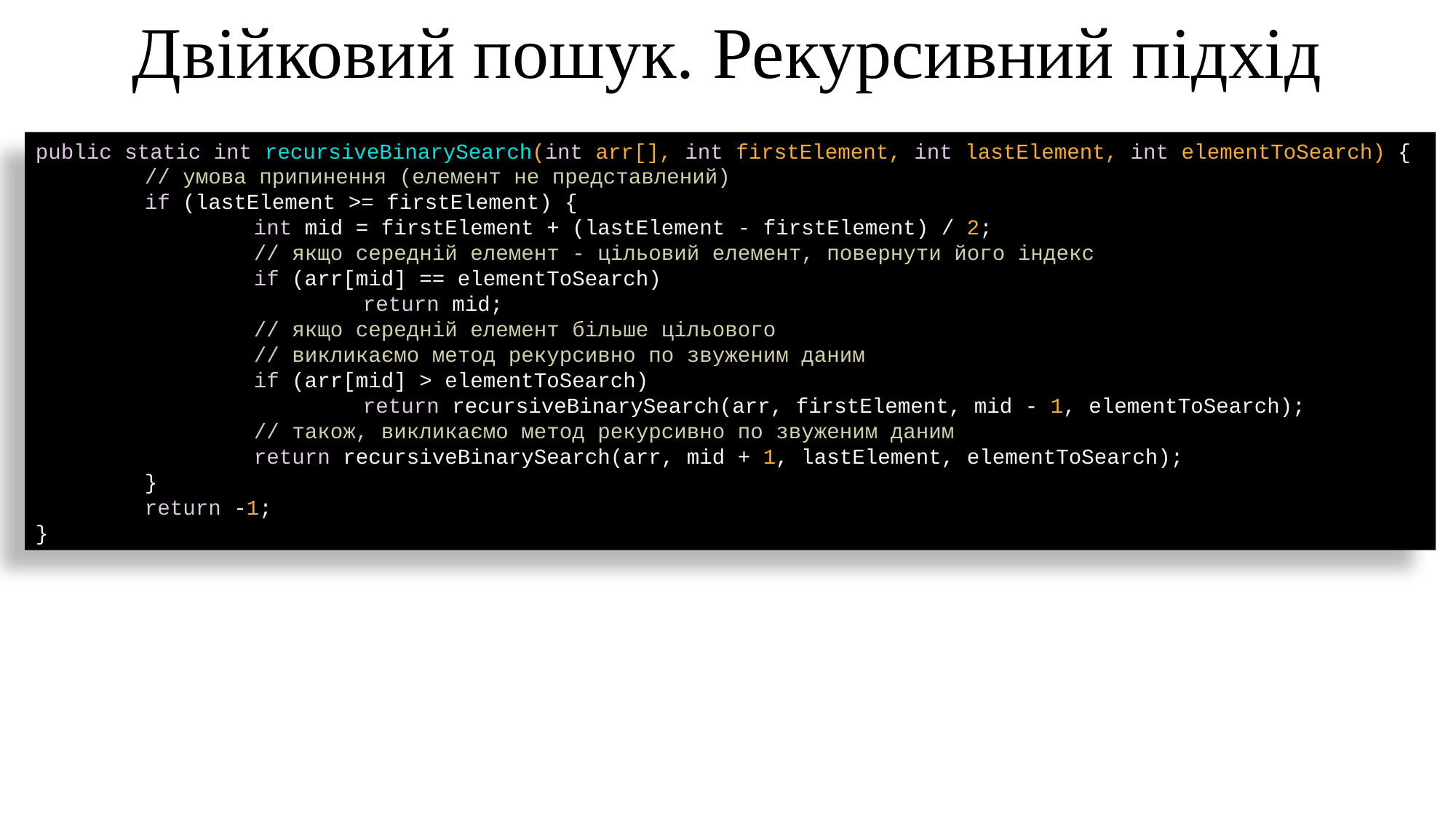

Двійковий пошук. Рекурсивний підхід
public static int recursiveBinarySearch(int arr[], int firstElement, int lastElement, int elementToSearch) {
	// умова припинення (елемент не представлений)
	if (lastElement >= firstElement) {
		int mid = firstElement + (lastElement - firstElement) / 2;
	 	// якщо середній елемент - цільовий елемент, повернути його індекс
		if (arr[mid] == elementToSearch)
			return mid;
		// якщо середній елемент більше цільового
		// викликаємо метод рекурсивно по звуженим даним
		if (arr[mid] > elementToSearch)
			return recursiveBinarySearch(arr, firstElement, mid - 1, elementToSearch);
		// також, викликаємо метод рекурсивно по звуженим даним
		return recursiveBinarySearch(arr, mid + 1, lastElement, elementToSearch);
	}
	return -1;
}